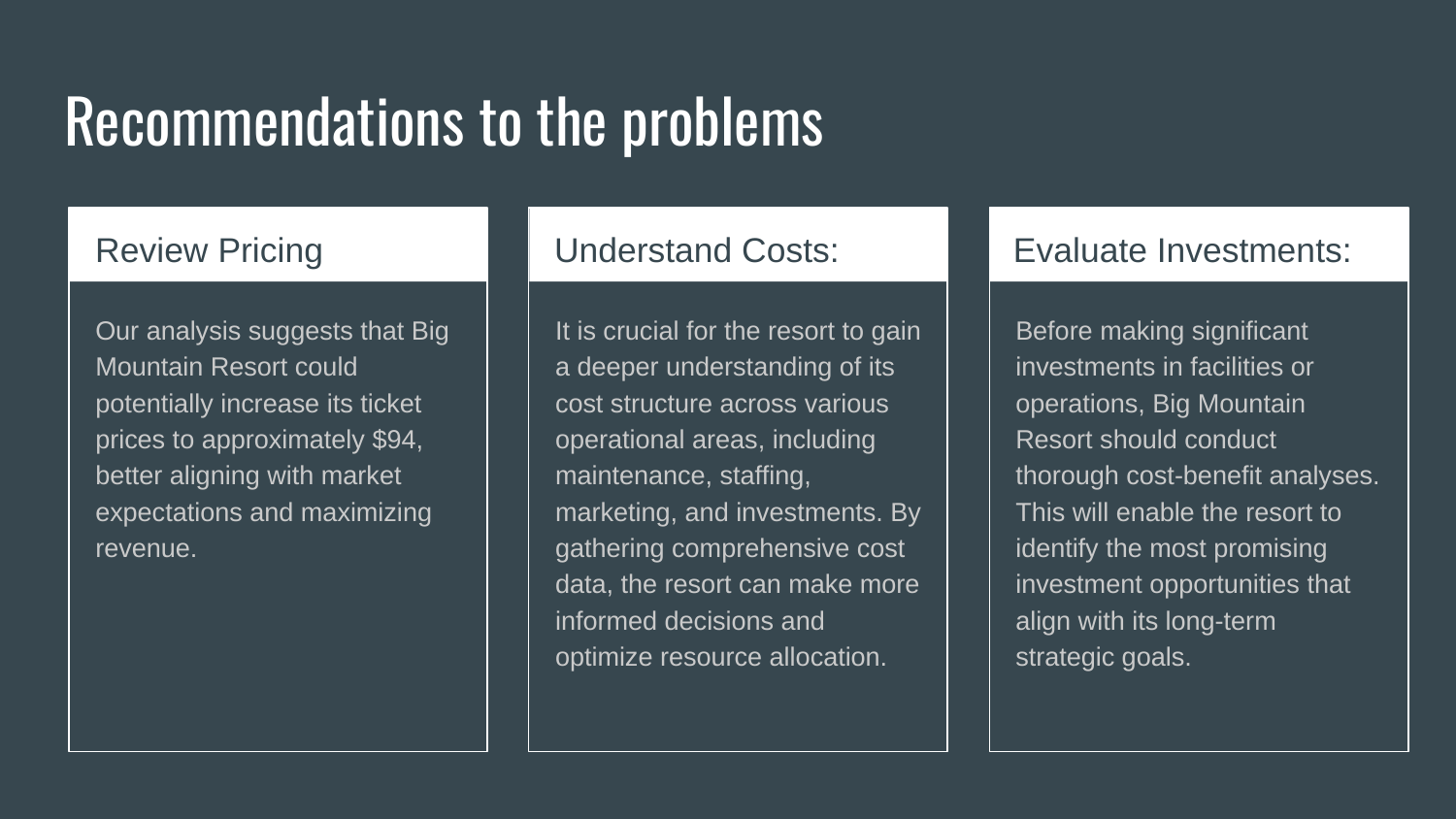

# Recommendations to the problems

Review Pricing Strategy:

Understand Costs:

Evaluate Investments:
Our analysis suggests that Big Mountain Resort could potentially increase its ticket prices to approximately $94, better aligning with market expectations and maximizing revenue.
It is crucial for the resort to gain a deeper understanding of its cost structure across various operational areas, including maintenance, staffing, marketing, and investments. By gathering comprehensive cost data, the resort can make more informed decisions and optimize resource allocation.
Before making significant investments in facilities or operations, Big Mountain Resort should conduct thorough cost-benefit analyses. This will enable the resort to identify the most promising investment opportunities that align with its long-term strategic goals.